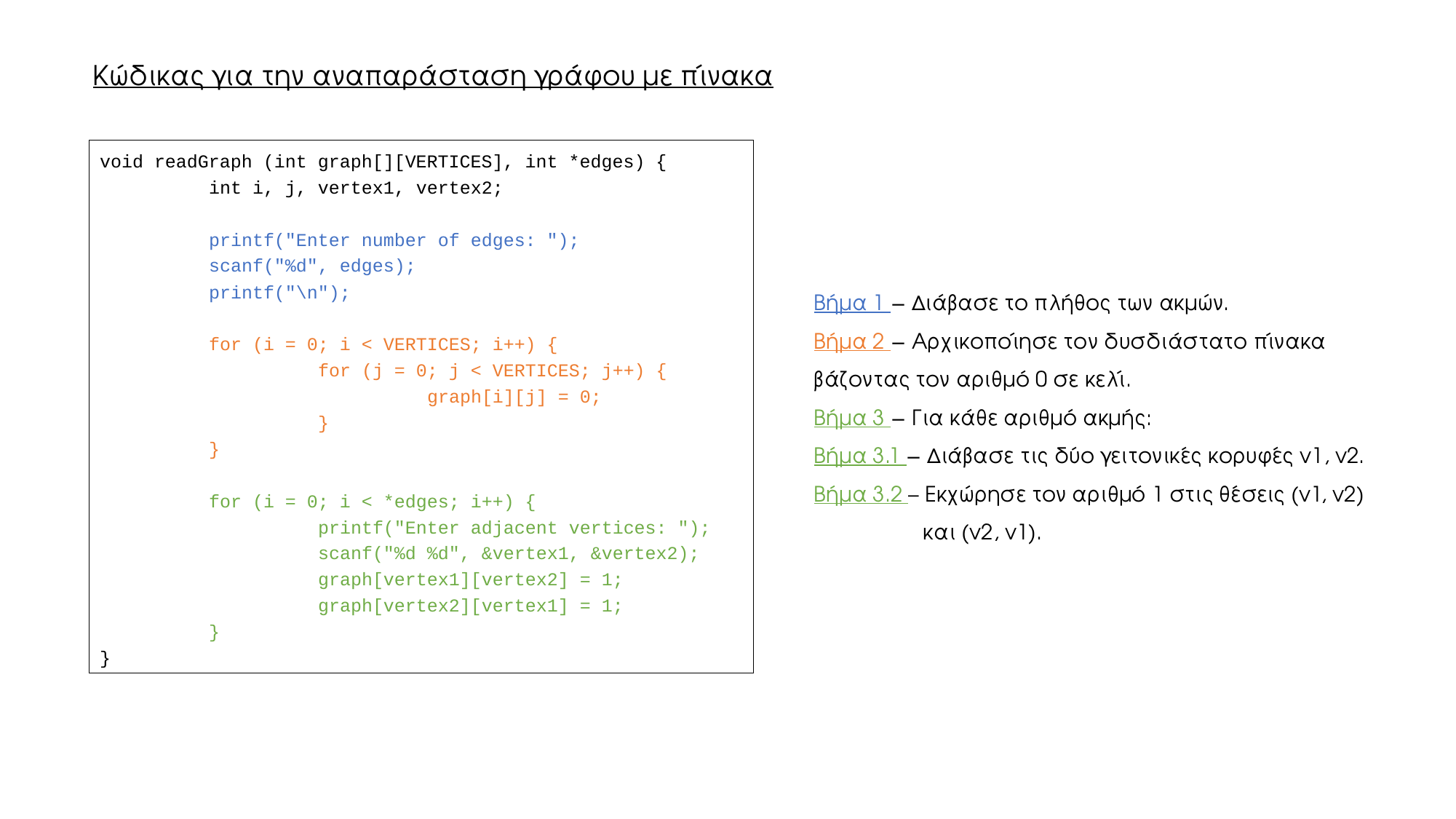

Κώδικας για την αναπαράσταση γράφου με πίνακα
void readGraph (int graph[][VERTICES], int *edges) {
	int i, j, vertex1, vertex2;

    	printf("Enter number of edges: ");
	scanf("%d", edges);
	printf("\n");

	for (i = 0; i < VERTICES; i++) {
		for (j = 0; j < VERTICES; j++) {
			graph[i][j] = 0;
		}
	}

	for (i = 0; i < *edges; i++) {
    	printf("Enter adjacent vertices: ");
    	scanf("%d %d", &vertex1, &vertex2);
	graph[vertex1][vertex2] = 1;
	graph[vertex2][vertex1] = 1;
	}
}
Βήμα 1 − Διάβασε το πλήθος των ακμών.
Βήμα 2 − Αρχικοποίησε τον δυσδιάστατο πίνακα 	βάζοντας τον αριθμό 0 σε κελί.
Βήμα 3 − Για κάθε αριθμό ακμής:
Βήμα 3.1 − Διάβασε τις δύο γειτονικές κορυφές v1, v2.
Βήμα 3.2 – Εκχώρησε τον αριθμό 1 στις θέσεις (v1, v2) 	και (v2, v1).